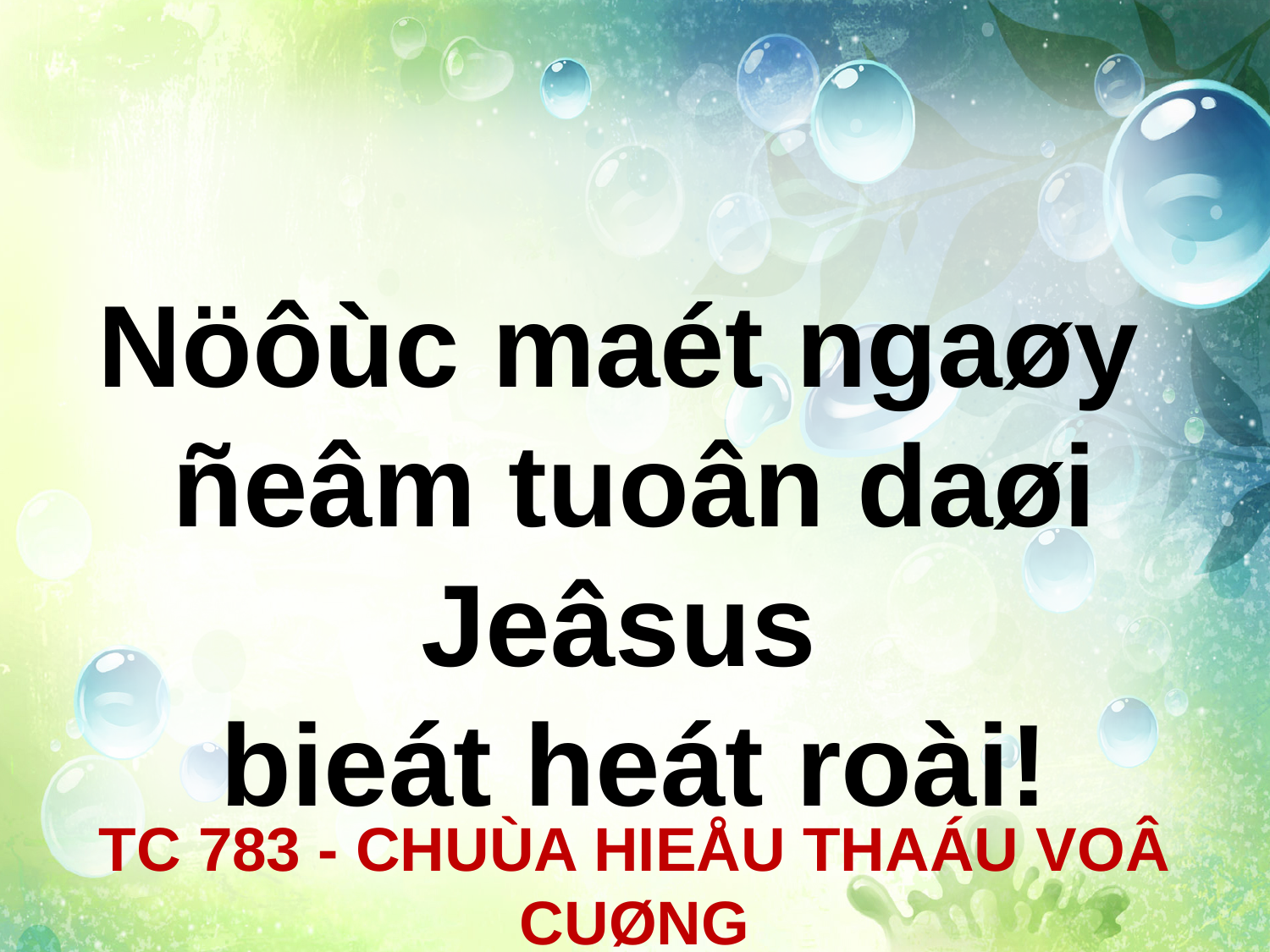

Nöôùc maét ngaøy
ñeâm tuoân daøi Jeâsus
bieát heát roài!
TC 783 - CHUÙA HIEÅU THAÁU VOÂ CUØNG